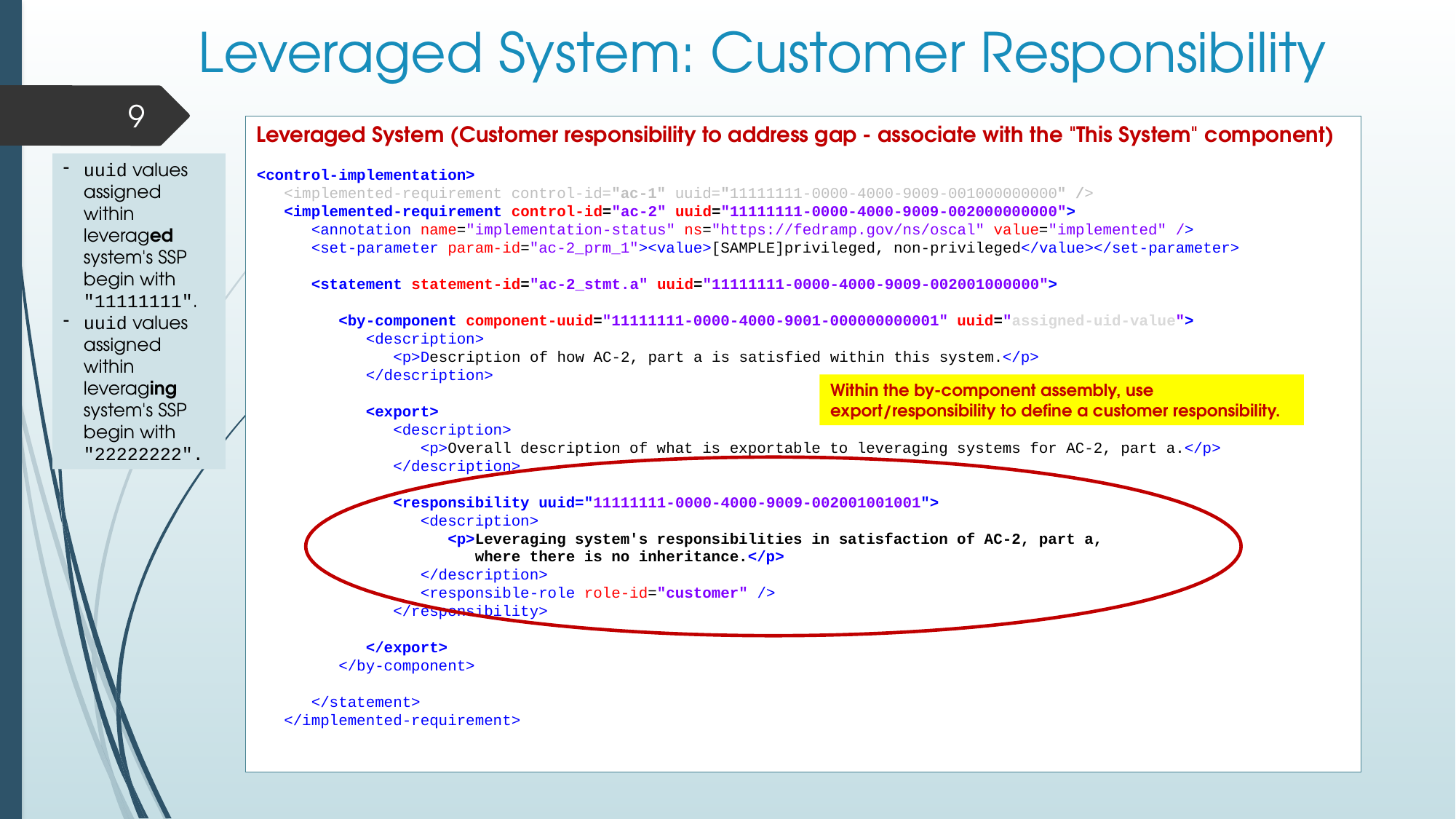

# Leveraged System: Customer Responsibility
9
Leveraged System (Customer responsibility to address gap - associate with the "This System" component)

<control-implementation>
   <implemented-requirement control-id="ac-1" uuid="11111111-0000-4000-9009-001000000000" />
   <implemented-requirement control-id="ac-2" uuid="11111111-0000-4000-9009-002000000000">
      <annotation name="implementation-status" ns="https://fedramp.gov/ns/oscal" value="implemented" />
      <set-parameter param-id="ac-2_prm_1"><value>[SAMPLE]privileged, non-privileged</value></set-parameter>

      <statement statement-id="ac-2_stmt.a" uuid="11111111-0000-4000-9009-002001000000">

         <by-component component-uuid="11111111-0000-4000-9001-000000000001" uuid="assigned-uid-value">
            <description>
               <p>Description of how AC-2, part a is satisfied within this system.</p>
            </description>

            <export>
               <description>
                  <p>Overall description of what is exportable to leveraging systems for AC-2, part a.</p>
               </description>

               <responsibility uuid="11111111-0000-4000-9009-002001001001">
                  <description>
                     <p>Leveraging system's responsibilities in satisfaction of AC-2, part a,
                        where there is no inheritance.</p>
                  </description>
                  <responsible-role role-id="customer" />
               </responsibility>

            </export>
         </by-component>

      </statement>
   </implemented-requirement>
uuid values assigned within leveraged system's SSP begin with "11111111".
uuid values assigned within leveraging system's SSP begin with "22222222".
Within the by-component assembly, use export/responsibility to define a customer responsibility.